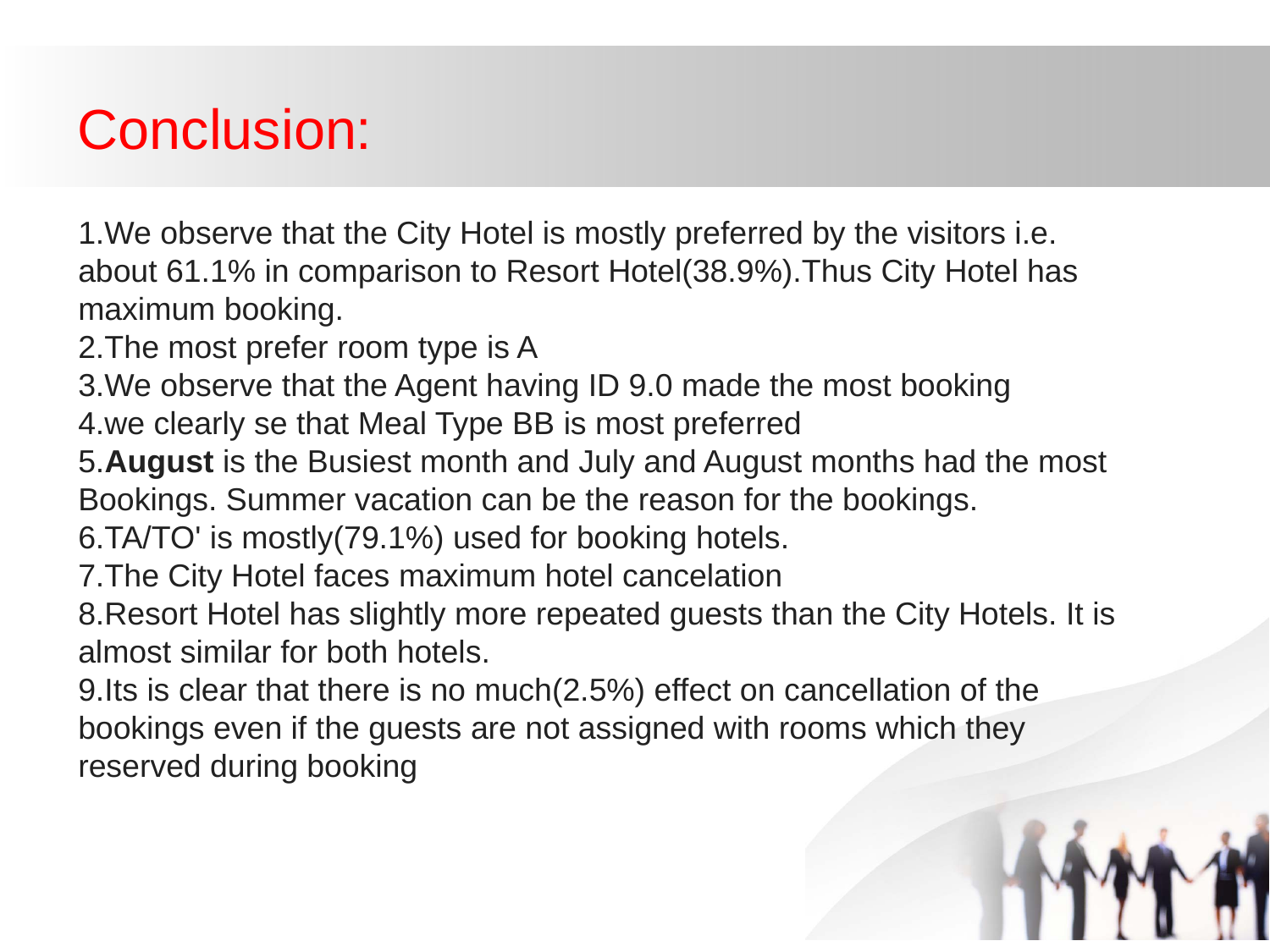

Conclusion:
1.We observe that the City Hotel is mostly preferred by the visitors i.e. about 61.1% in comparison to Resort Hotel(38.9%).Thus City Hotel has maximum booking.
2.The most prefer room type is A
3.We observe that the Agent having ID 9.0 made the most booking
4.we clearly se that Meal Type BB is most preferred
5.August is the Busiest month and July and August months had the most Bookings. Summer vacation can be the reason for the bookings.
6.TA/TO' is mostly(79.1%) used for booking hotels.
7.The City Hotel faces maximum hotel cancelation
8.Resort Hotel has slightly more repeated guests than the City Hotels. It is almost similar for both hotels.
9.Its is clear that there is no much(2.5%) effect on cancellation of the bookings even if the guests are not assigned with rooms which they reserved during booking